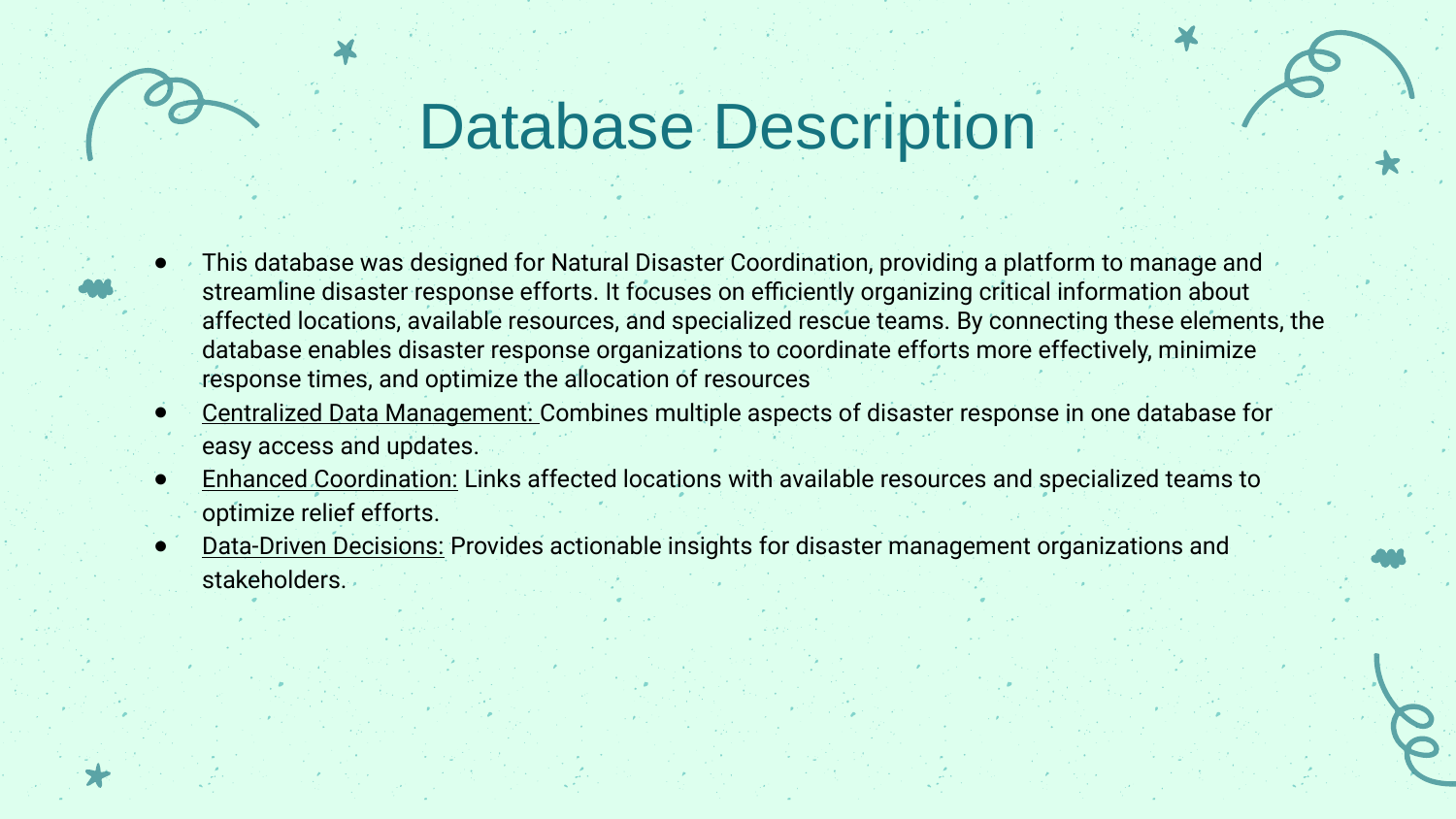

# Database Description
This database was designed for Natural Disaster Coordination, providing a platform to manage and streamline disaster response efforts. It focuses on efficiently organizing critical information about affected locations, available resources, and specialized rescue teams. By connecting these elements, the database enables disaster response organizations to coordinate efforts more effectively, minimize response times, and optimize the allocation of resources
Centralized Data Management: Combines multiple aspects of disaster response in one database for easy access and updates.
Enhanced Coordination: Links affected locations with available resources and specialized teams to optimize relief efforts.
Data-Driven Decisions: Provides actionable insights for disaster management organizations and stakeholders.